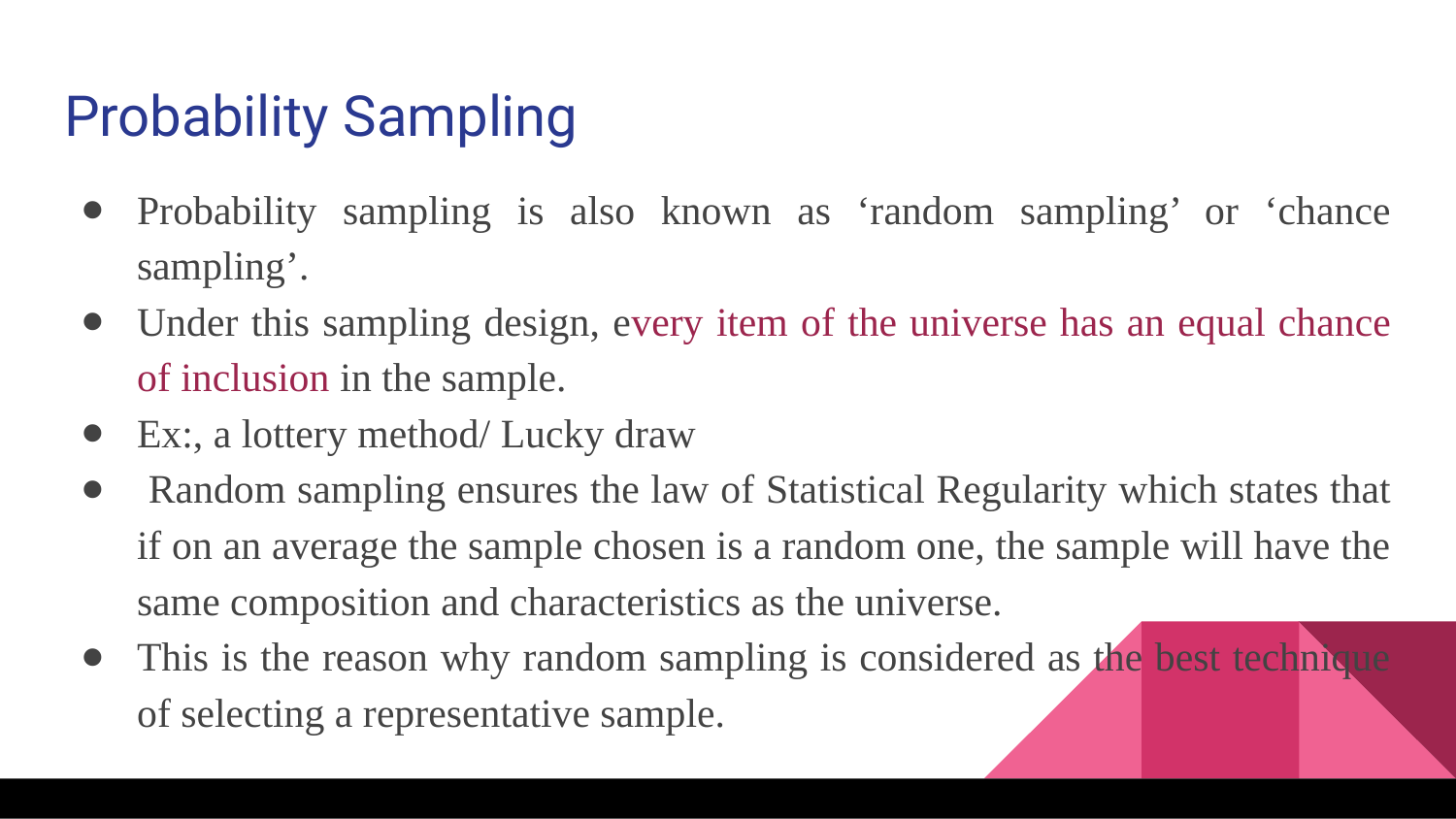

Probability Sampling
Probability sampling is also known as ‘random sampling’ or ‘chance sampling’.
Under this sampling design, every item of the universe has an equal chance of inclusion in the sample.
Ex:, a lottery method/ Lucky draw
 Random sampling ensures the law of Statistical Regularity which states that if on an average the sample chosen is a random one, the sample will have the same composition and characteristics as the universe.
This is the reason why random sampling is considered as the best technique of selecting a representative sample.